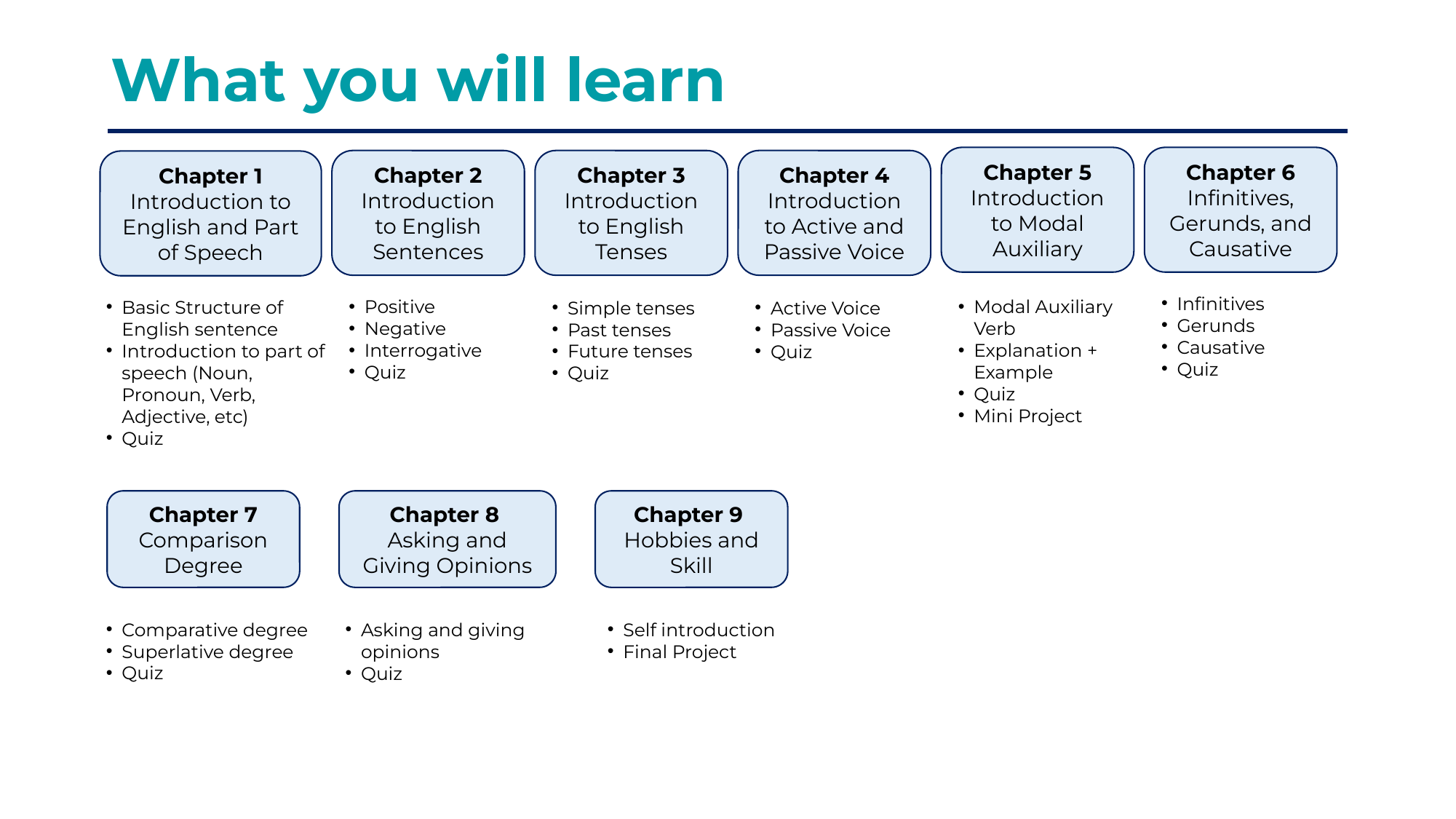

# What you will learn
Chapter 6 Infinitives, Gerunds, and Causative
Infinitives
Gerunds
Causative
Quiz
Chapter 5 Introduction to Modal Auxiliary
Modal Auxiliary Verb
Explanation + Example
Quiz
Mini Project
Chapter 2 Introduction to English Sentences
Positive
Negative
Interrogative
Quiz
Chapter 3 Introduction to English Tenses
Simple tenses
Past tenses
Future tenses
Quiz
Chapter 4 Introduction to Active and Passive Voice
Active Voice
Passive Voice
Quiz
Chapter 1 Introduction to English and Part of Speech
Basic Structure of English sentence
Introduction to part of speech (Noun, Pronoun, Verb, Adjective, etc)
Quiz
Chapter 7 Comparison Degree
Comparative degree
Superlative degree
Quiz

Chapter 8
Asking and Giving Opinions
Asking and giving opinions
Quiz
Chapter 9
Hobbies and Skill
Self introduction
Final Project